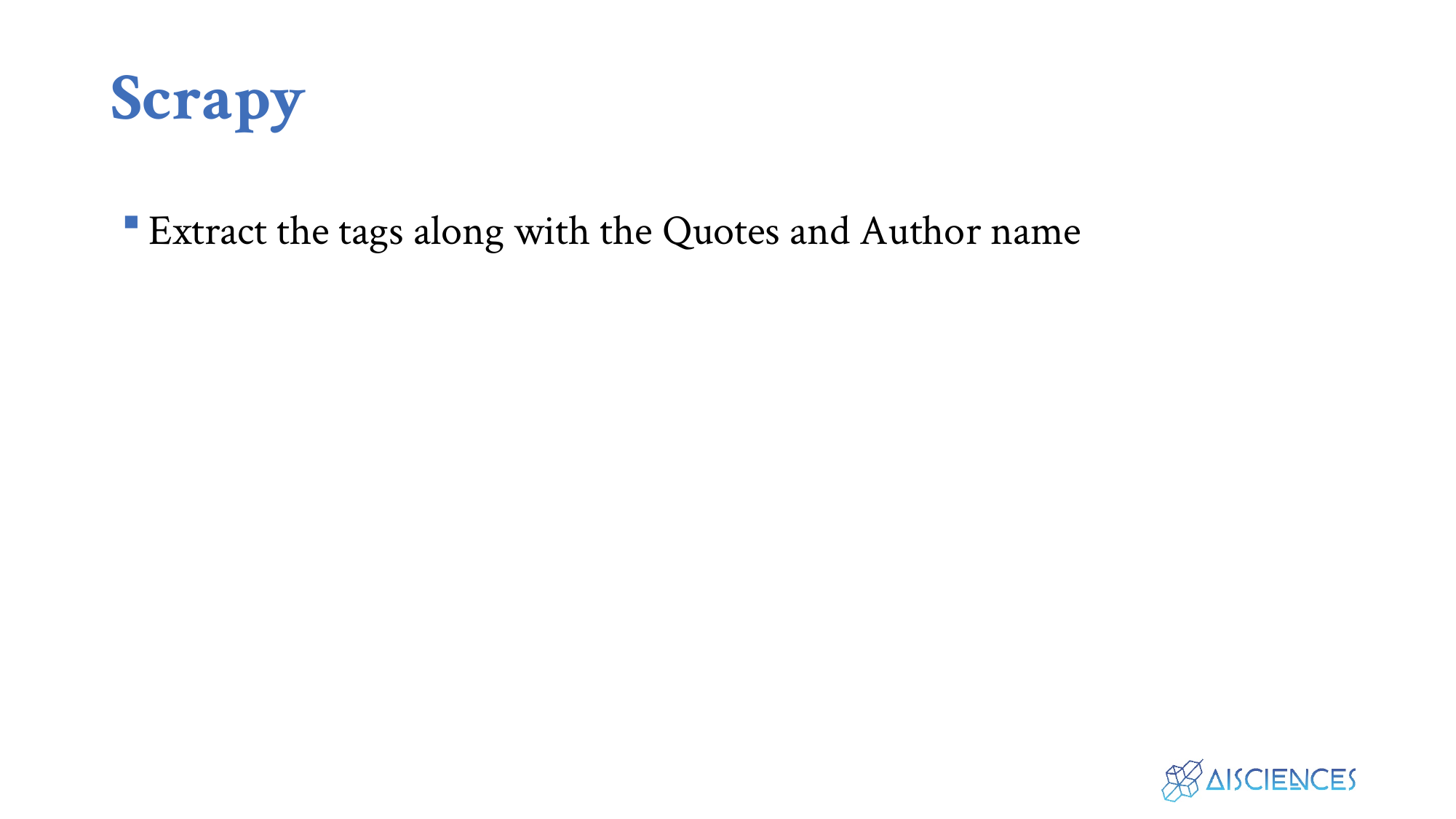

# Scrapy
Extract the tags along with the Quotes and Author name